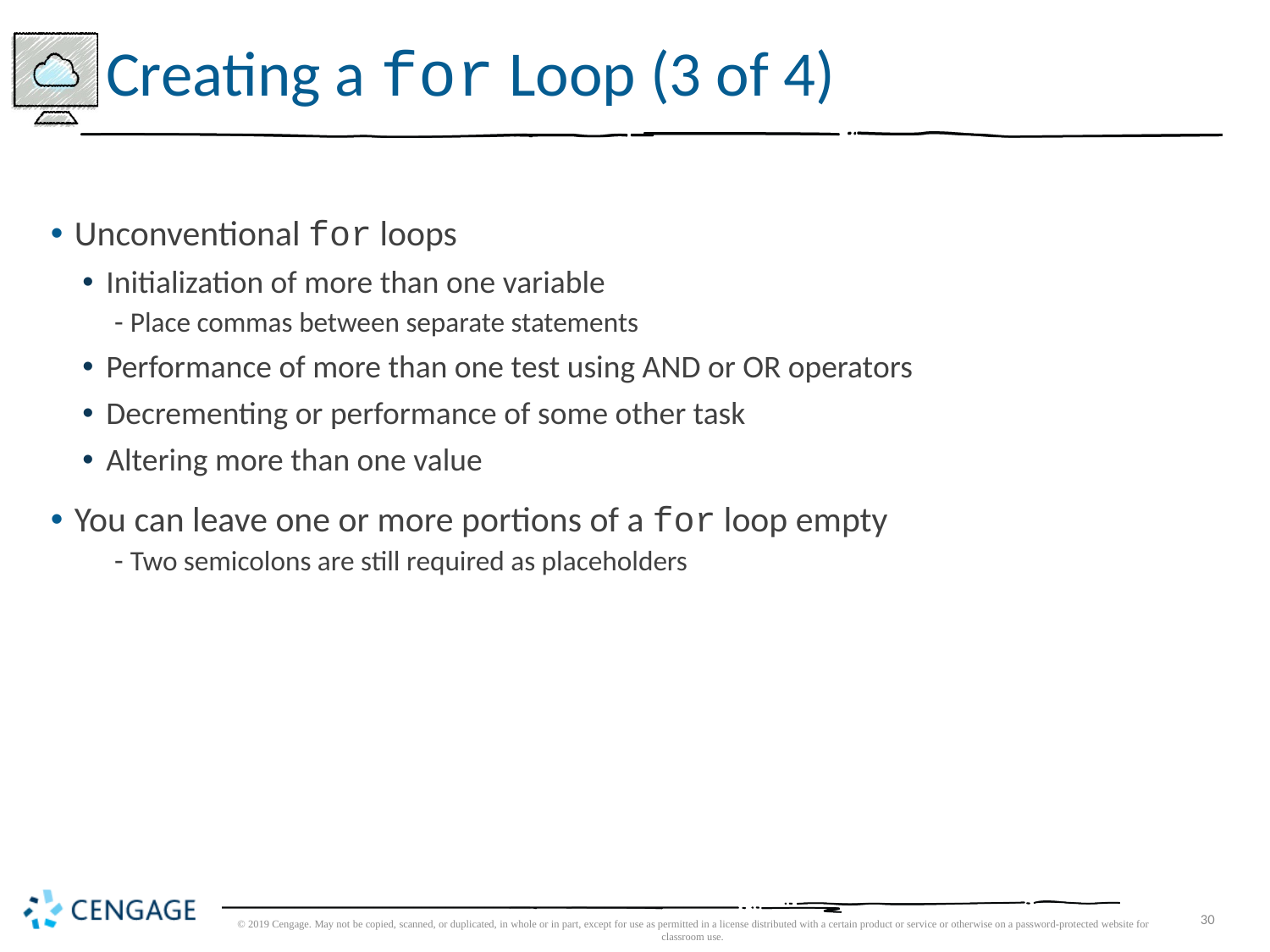

# Creating a for Loop (3 of 4)
Unconventional for loops
Initialization of more than one variable
Place commas between separate statements
Performance of more than one test using AND or OR operators
Decrementing or performance of some other task
Altering more than one value
You can leave one or more portions of a for loop empty
Two semicolons are still required as placeholders
© 2019 Cengage. May not be copied, scanned, or duplicated, in whole or in part, except for use as permitted in a license distributed with a certain product or service or otherwise on a password-protected website for classroom use.